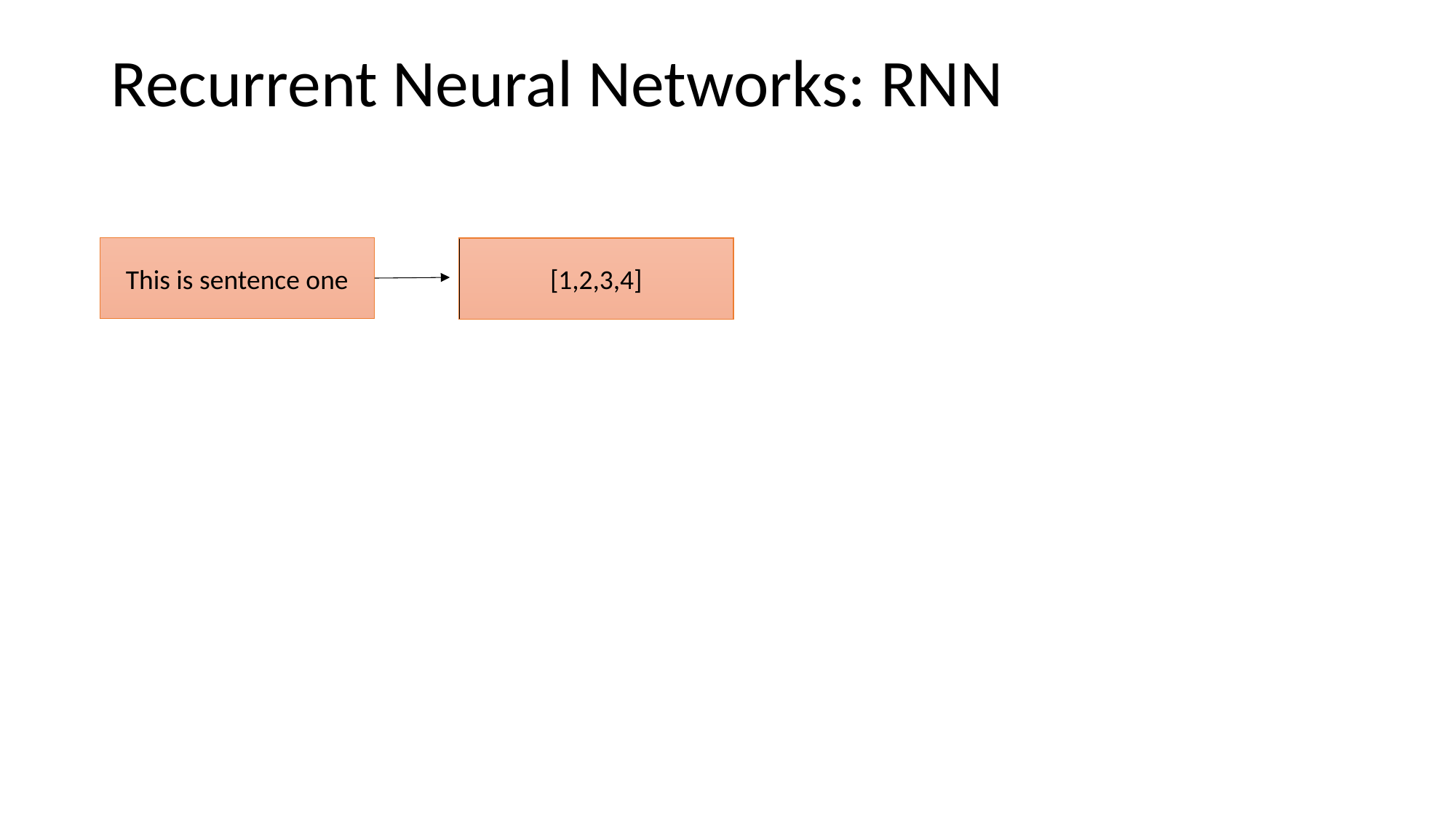

Recurrent Neural Networks: RNN
This is sentence one
[1,2,3,4]